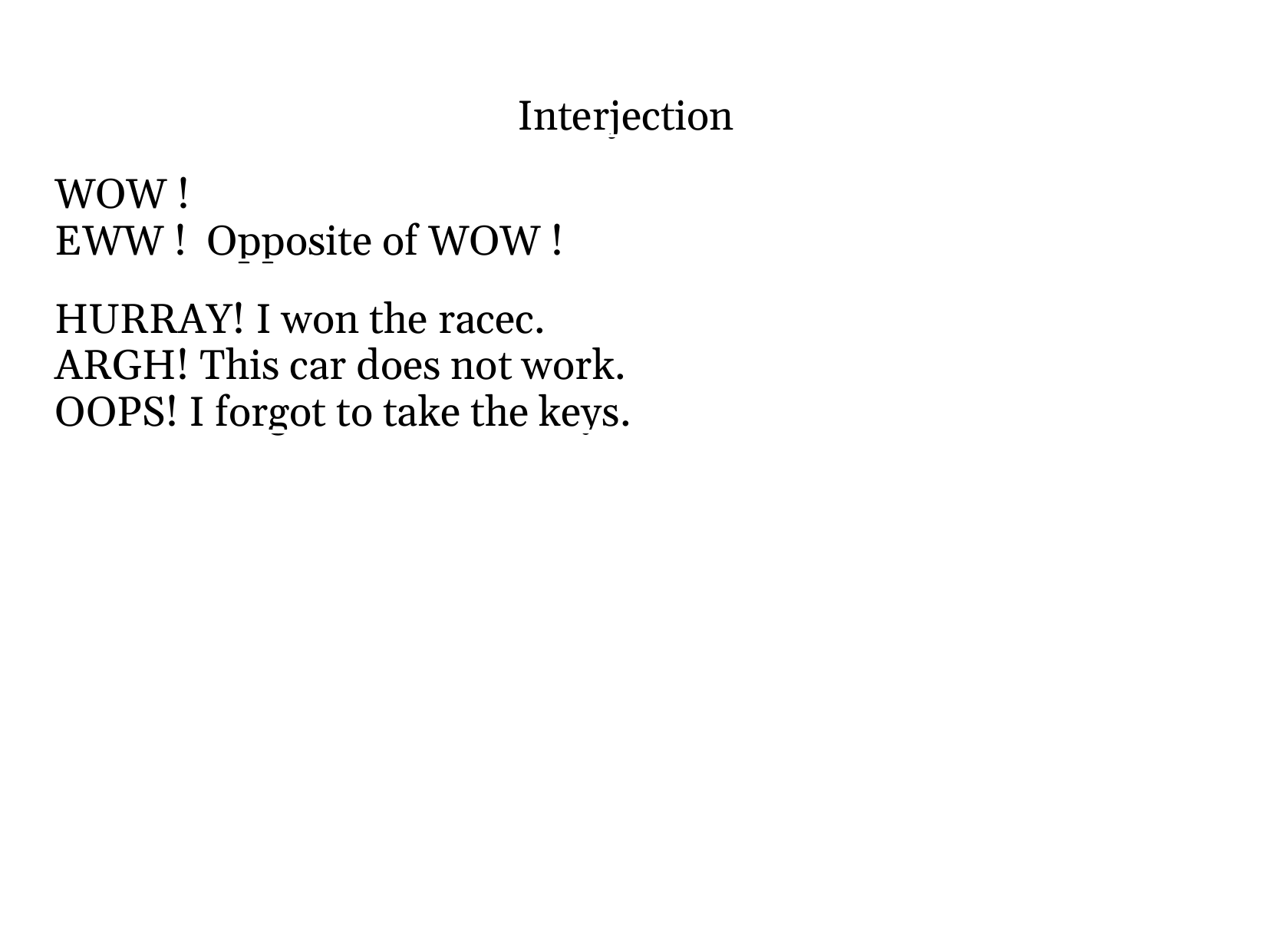

Interjection

WOW !
EWW !  Opposite of WOW !

HURRAY! I won the racec.
ARGH! This car does not work.
OOPS! I forgot to take the keys.